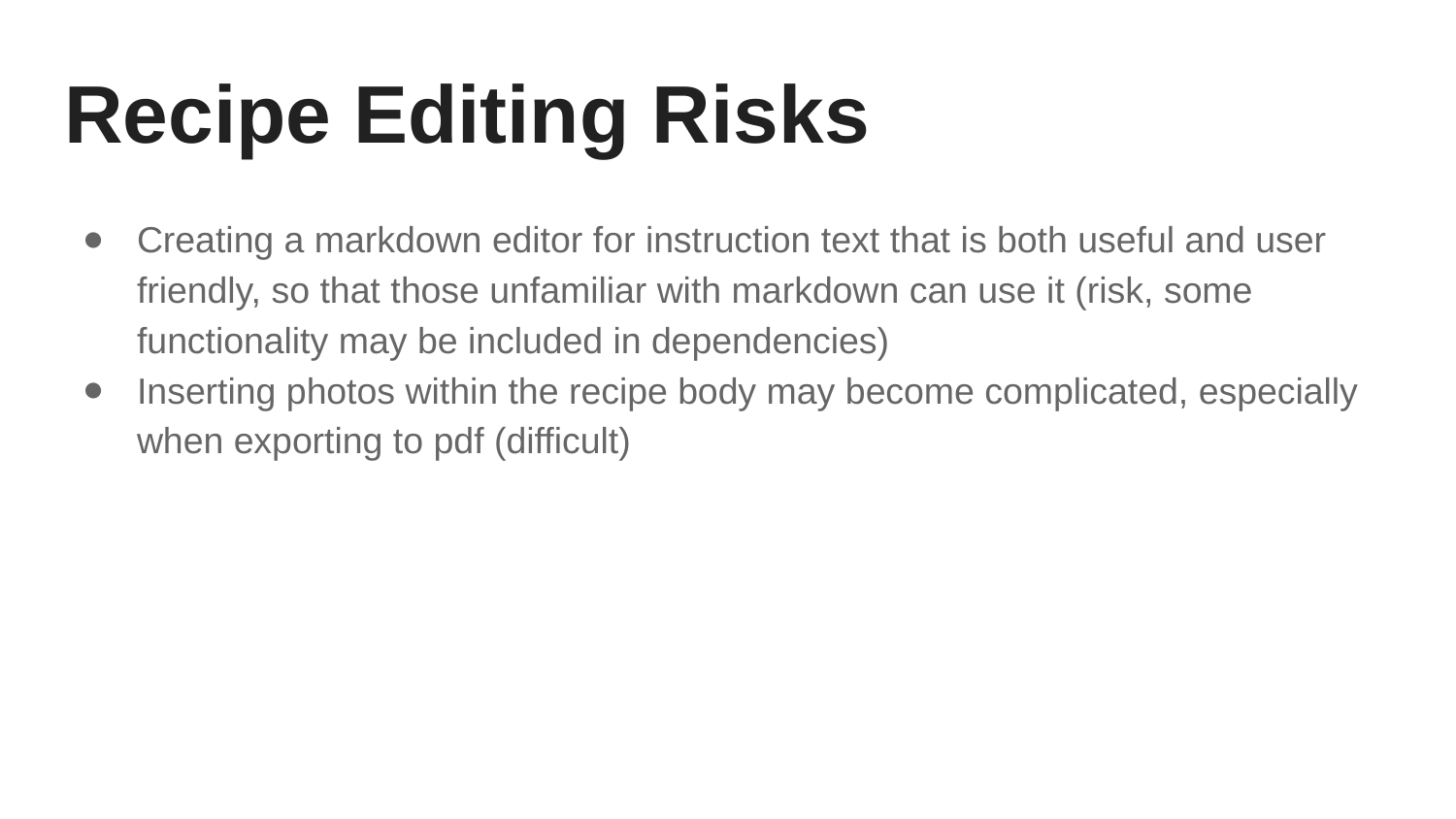

# Recipe Editing Risks
Creating a markdown editor for instruction text that is both useful and user friendly, so that those unfamiliar with markdown can use it (risk, some functionality may be included in dependencies)
Inserting photos within the recipe body may become complicated, especially when exporting to pdf (difficult)